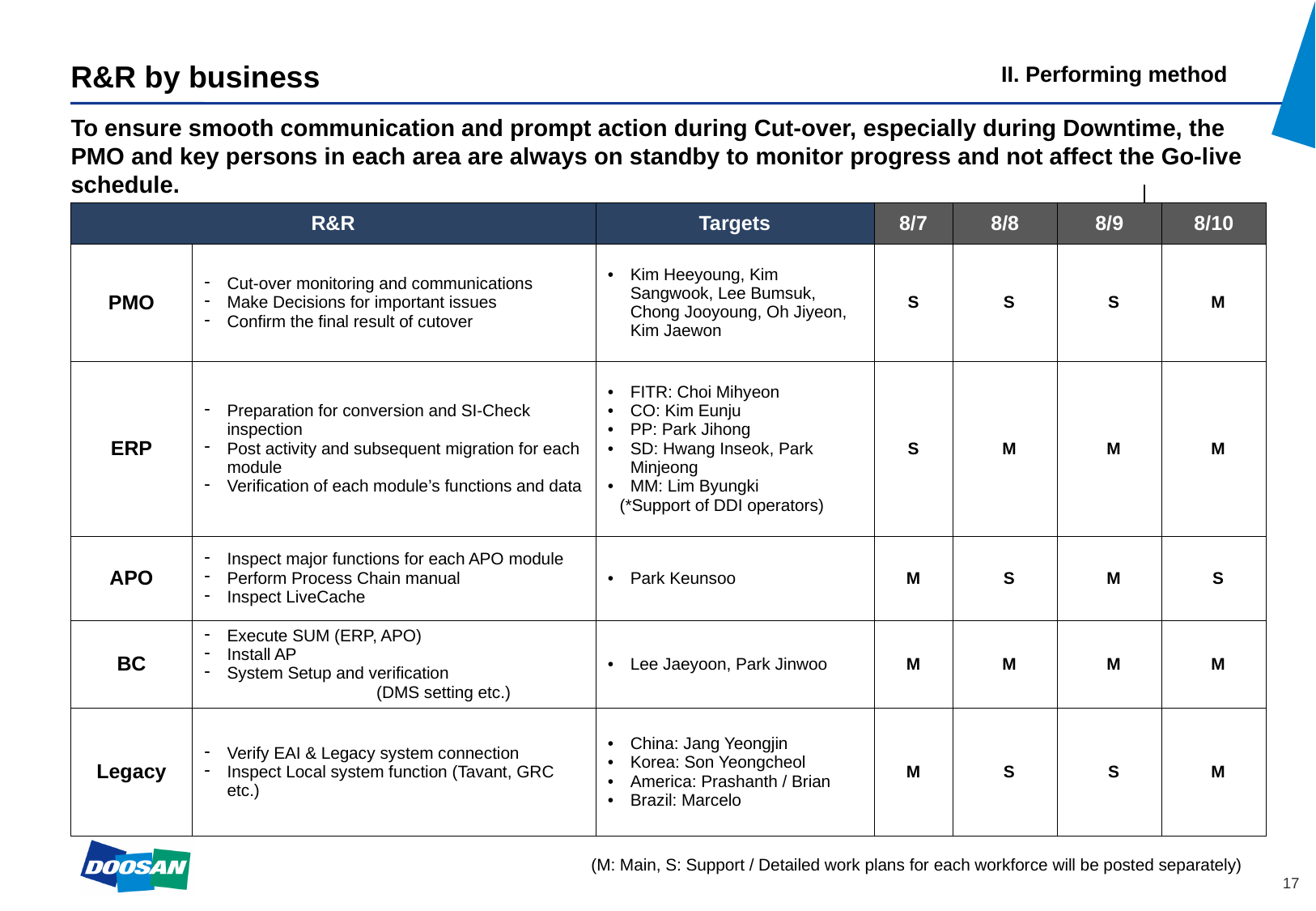

II. Performing method
# R&R by business
To ensure smooth communication and prompt action during Cut-over, especially during Downtime, the PMO and key persons in each area are always on standby to monitor progress and not affect the Go-live schedule.
| R&R |  | Targets | 8/7 | 8/8 | 8/9 | 8/10 |
| --- | --- | --- | --- | --- | --- | --- |
| PMO | Cut-over monitoring and communications Make Decisions for important issues Confirm the final result of cutover | Kim Heeyoung, Kim Sangwook, Lee Bumsuk, Chong Jooyoung, Oh Jiyeon, Kim Jaewon | S | S | S | M |
| ERP | Preparation for conversion and SI-Check inspection Post activity and subsequent migration for each module Verification of each module’s functions and data | FITR: Choi Mihyeon CO: Kim Eunju PP: Park Jihong SD: Hwang Inseok, Park Minjeong MM: Lim Byungki (\*Support of DDI operators) | S | M | M | M |
| APO | Inspect major functions for each APO module Perform Process Chain manual Inspect LiveCache | Park Keunsoo | M | S | M | S |
| BC | Execute SUM (ERP, APO) Install AP System Setup and verification (DMS setting etc.) | Lee Jaeyoon, Park Jinwoo | M | M | M | M |
| Legacy | Verify EAI & Legacy system connection Inspect Local system function (Tavant, GRC etc.) | China: Jang Yeongjin Korea: Son Yeongcheol America: Prashanth / Brian Brazil: Marcelo | M | S | S | M |
(M: Main, S: Support / Detailed work plans for each workforce will be posted separately)